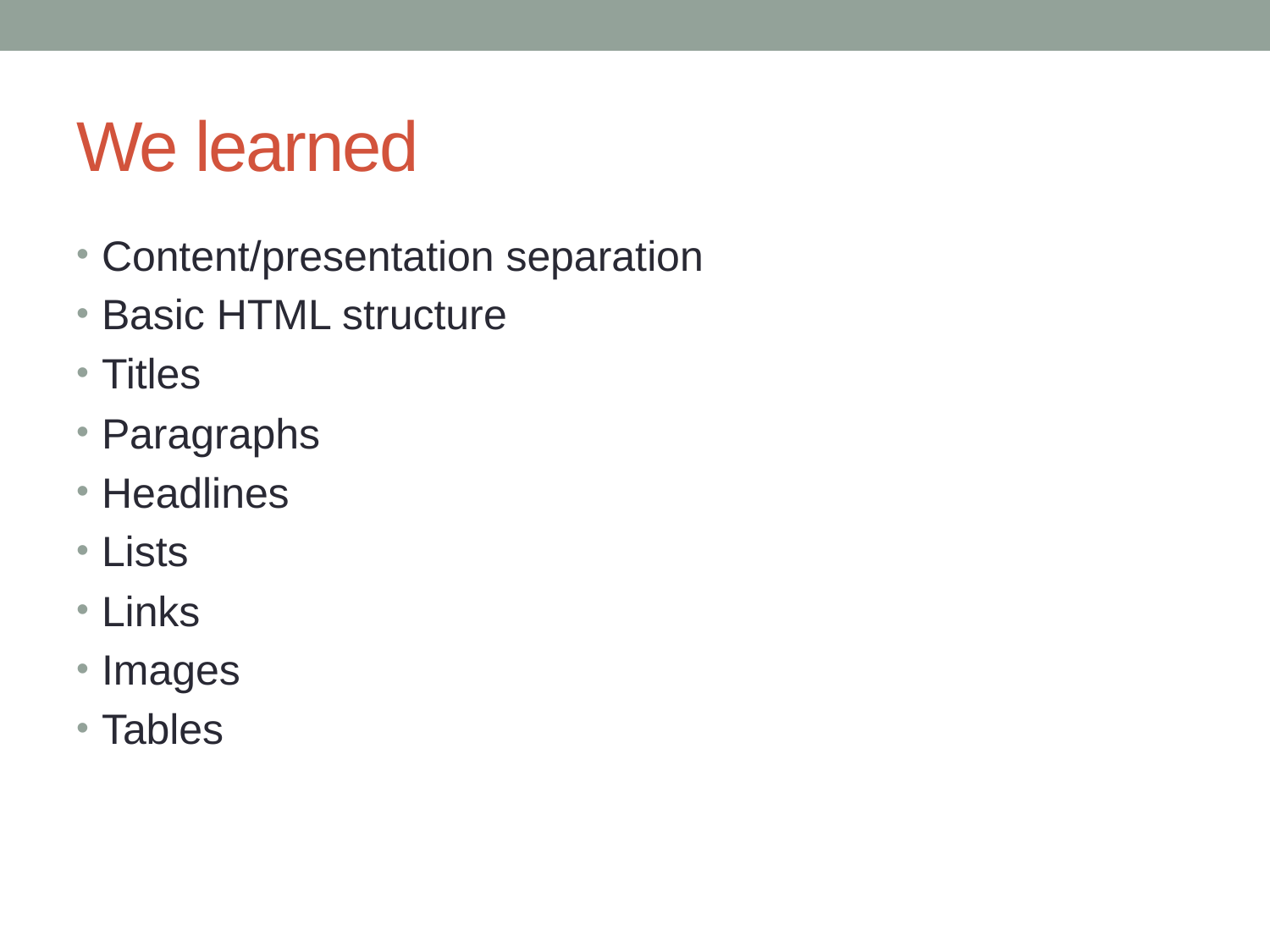

# We learned
Content/presentation separation
Basic HTML structure
Titles
Paragraphs
Headlines
Lists
Links
Images
Tables